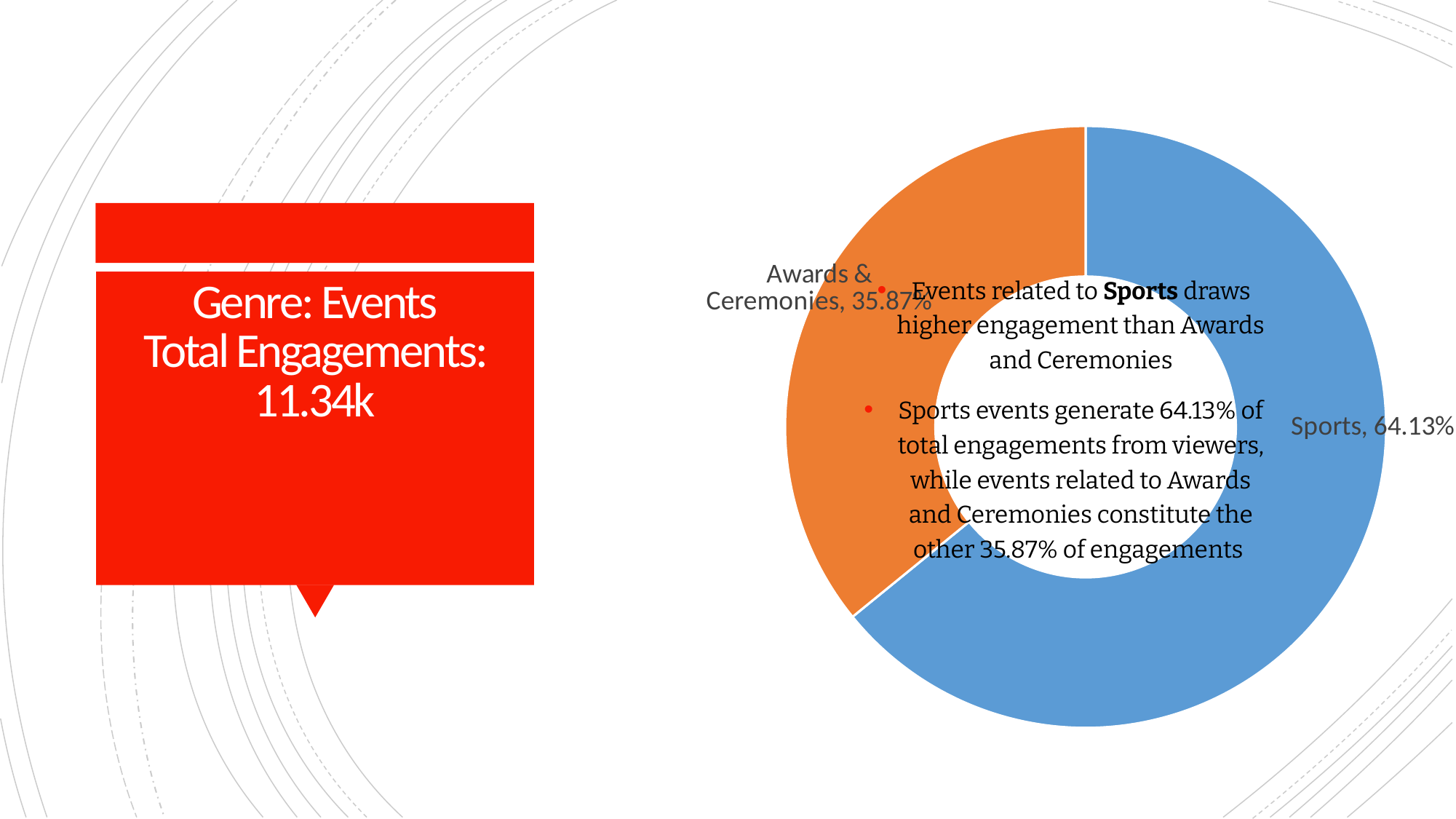

### Chart

| Category | Engagement |
|---|---|
| Sports | 0.6412952060555088 |
| Awards & Ceremonies | 0.3587047939444912 |
Events related to Sports draws higher engagement than Awards and Ceremonies
Sports events generate 64.13% of total engagements from viewers, while events related to Awards and Ceremonies constitute the other 35.87% of engagements
# Genre: Events Total Engagements: 11.34k